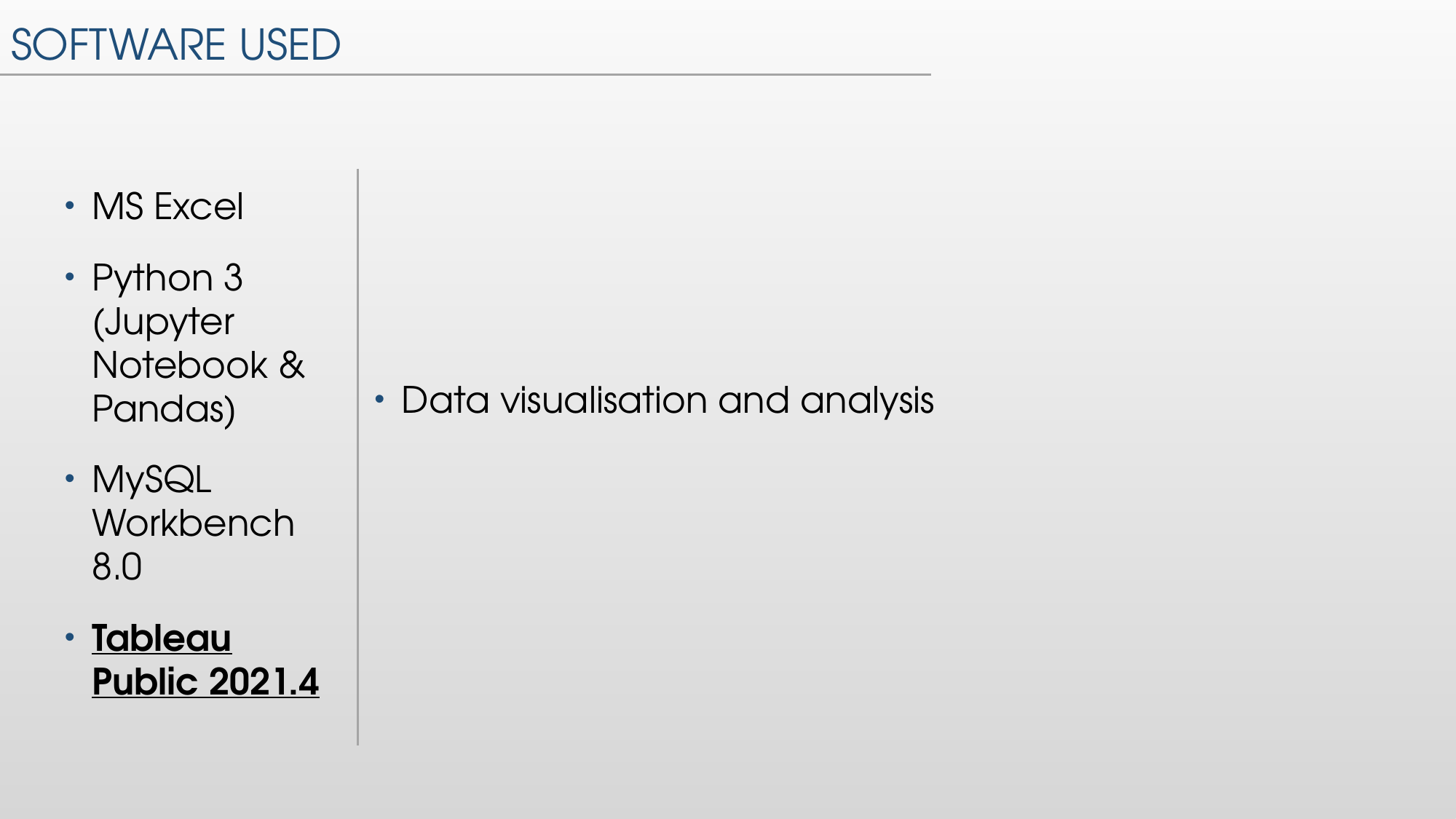

# Software used
MS Excel
Python 3 (Jupyter Notebook &  Pandas)
MySQL Workbench 8.0
Tableau Public 2021.4

Data visualisation and analysis